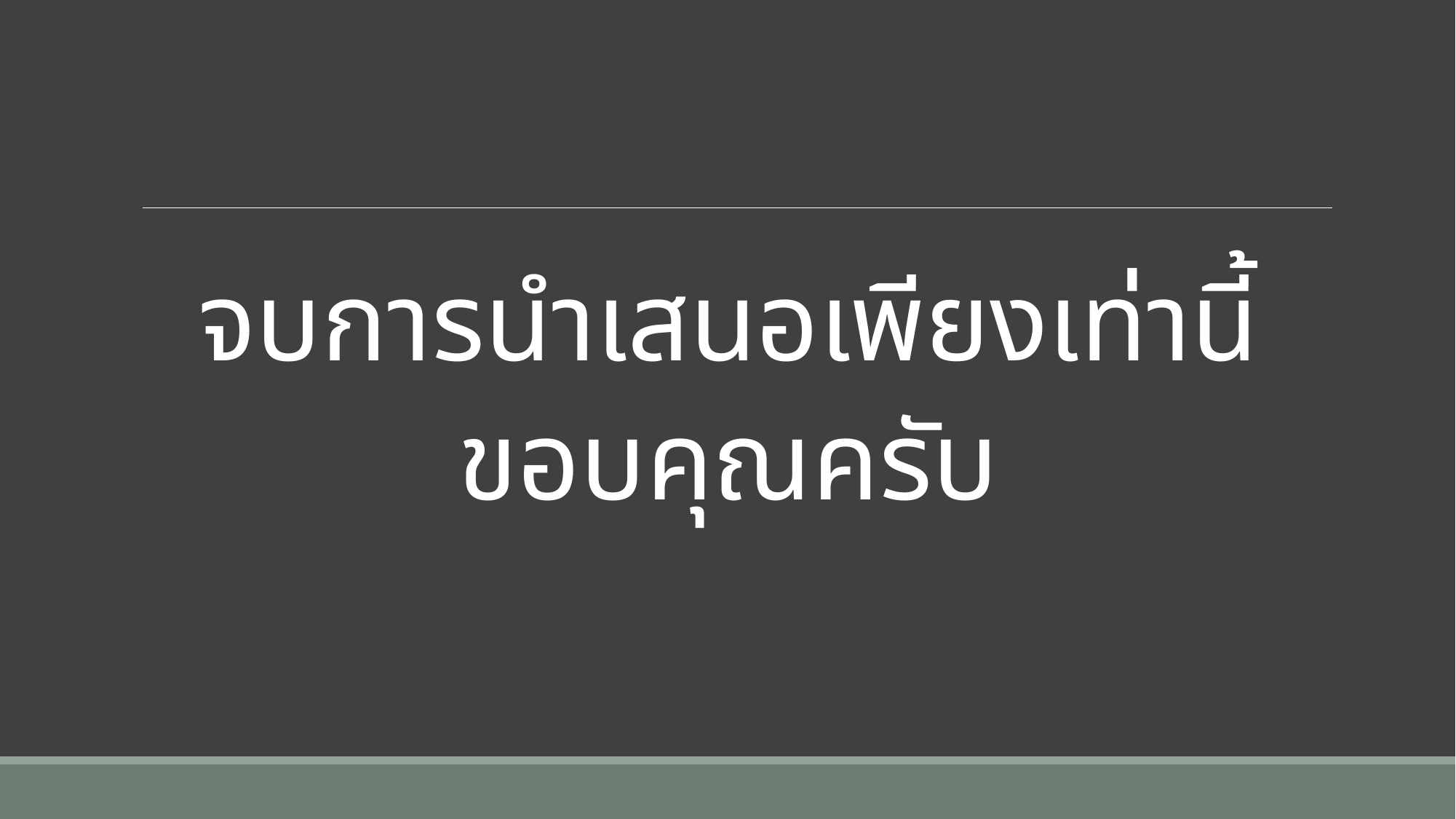

จบการนำเสนอเพียงเท่านี้
ขอบคุณครับ